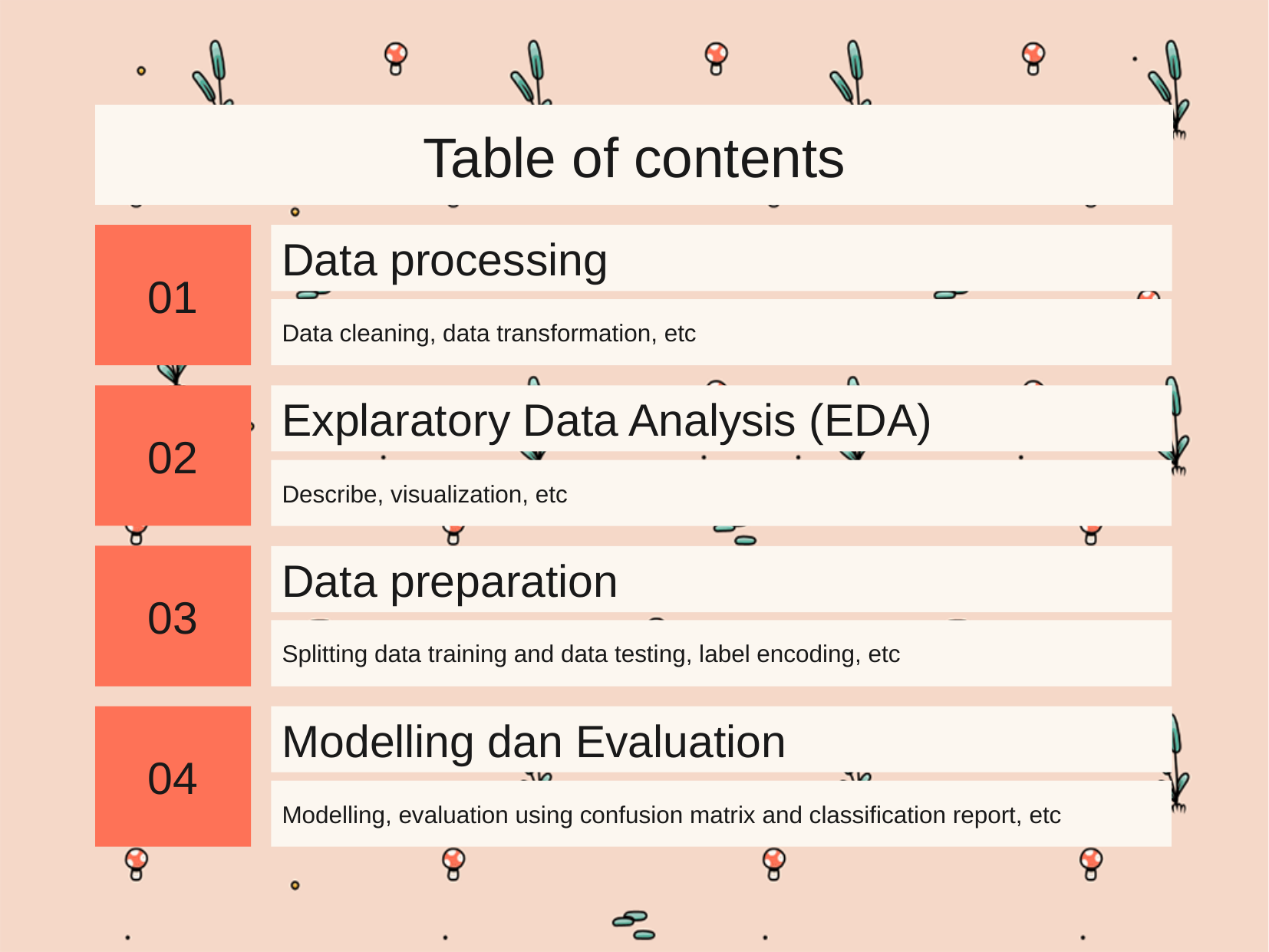

Table of contents
01
# Data processing
Data cleaning, data transformation, etc
02
Explaratory Data Analysis (EDA)
Describe, visualization, etc
03
Data preparation
Splitting data training and data testing, label encoding, etc
Modelling dan Evaluation
04
Modelling, evaluation using confusion matrix and classification report, etc